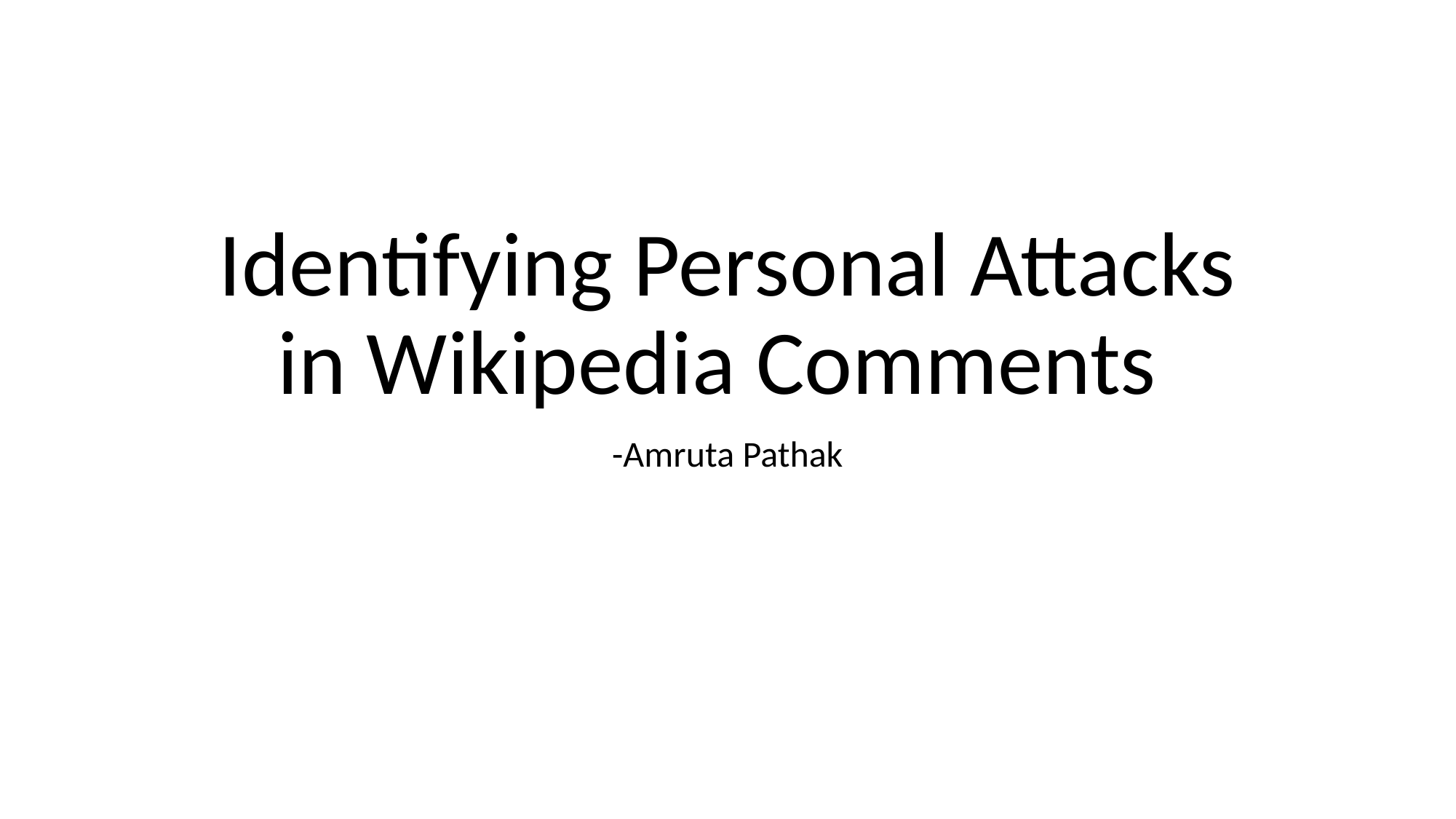

# Identifying Personal Attacks in Wikipedia Comments
-Amruta Pathak